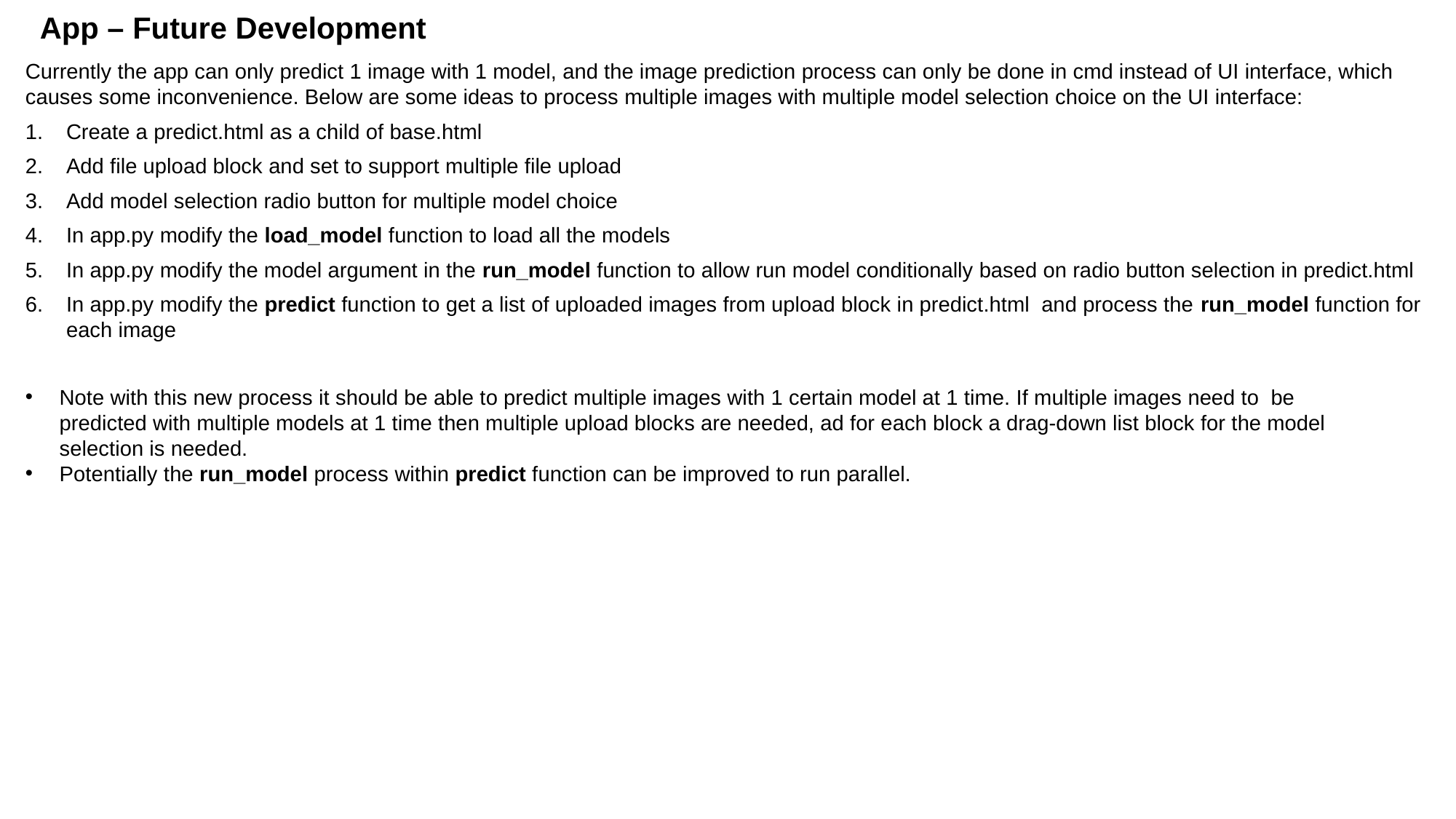

App – Future Development
Currently the app can only predict 1 image with 1 model, and the image prediction process can only be done in cmd instead of UI interface, which causes some inconvenience. Below are some ideas to process multiple images with multiple model selection choice on the UI interface:
Create a predict.html as a child of base.html
Add file upload block and set to support multiple file upload
Add model selection radio button for multiple model choice
In app.py modify the load_model function to load all the models
In app.py modify the model argument in the run_model function to allow run model conditionally based on radio button selection in predict.html
In app.py modify the predict function to get a list of uploaded images from upload block in predict.html  and process the run_model function for each image
Note with this new process it should be able to predict multiple images with 1 certain model at 1 time. If multiple images need to  be predicted with multiple models at 1 time then multiple upload blocks are needed, ad for each block a drag-down list block for the model selection is needed.
Potentially the run_model process within predict function can be improved to run parallel.